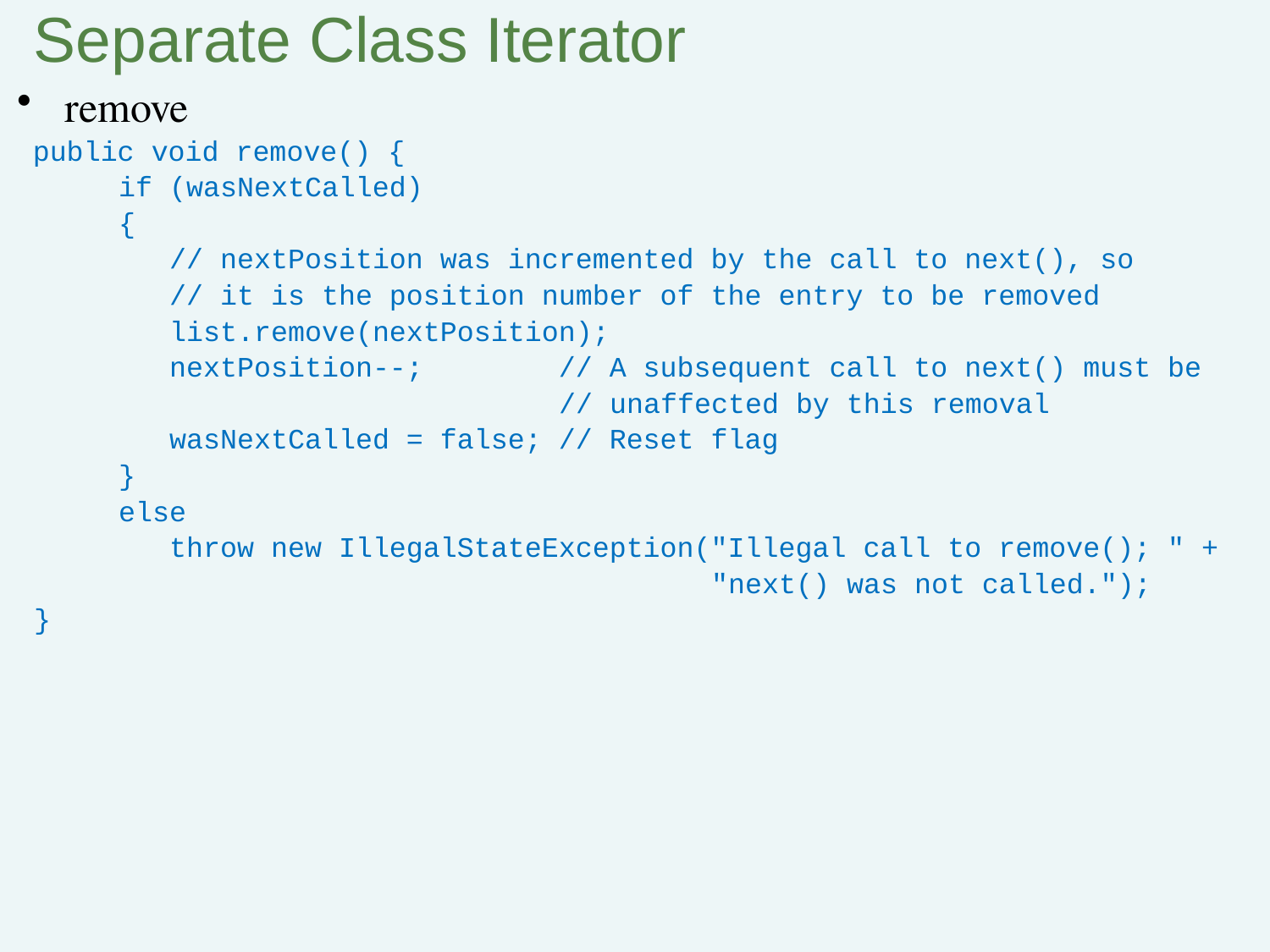

# Separate Class Iterator
remove
 public void remove() {
      if (wasNextCalled)
      {
         // nextPosition was incremented by the call to next(), so
         // it is the position number of the entry to be removed
         list.remove(nextPosition);
         nextPosition--;        // A subsequent call to next() must be
                                // unaffected by this removal
         wasNextCalled = false; // Reset flag
      }
      else
         throw new IllegalStateException("Illegal call to remove(); " +
                                         "next() was not called.");
 }